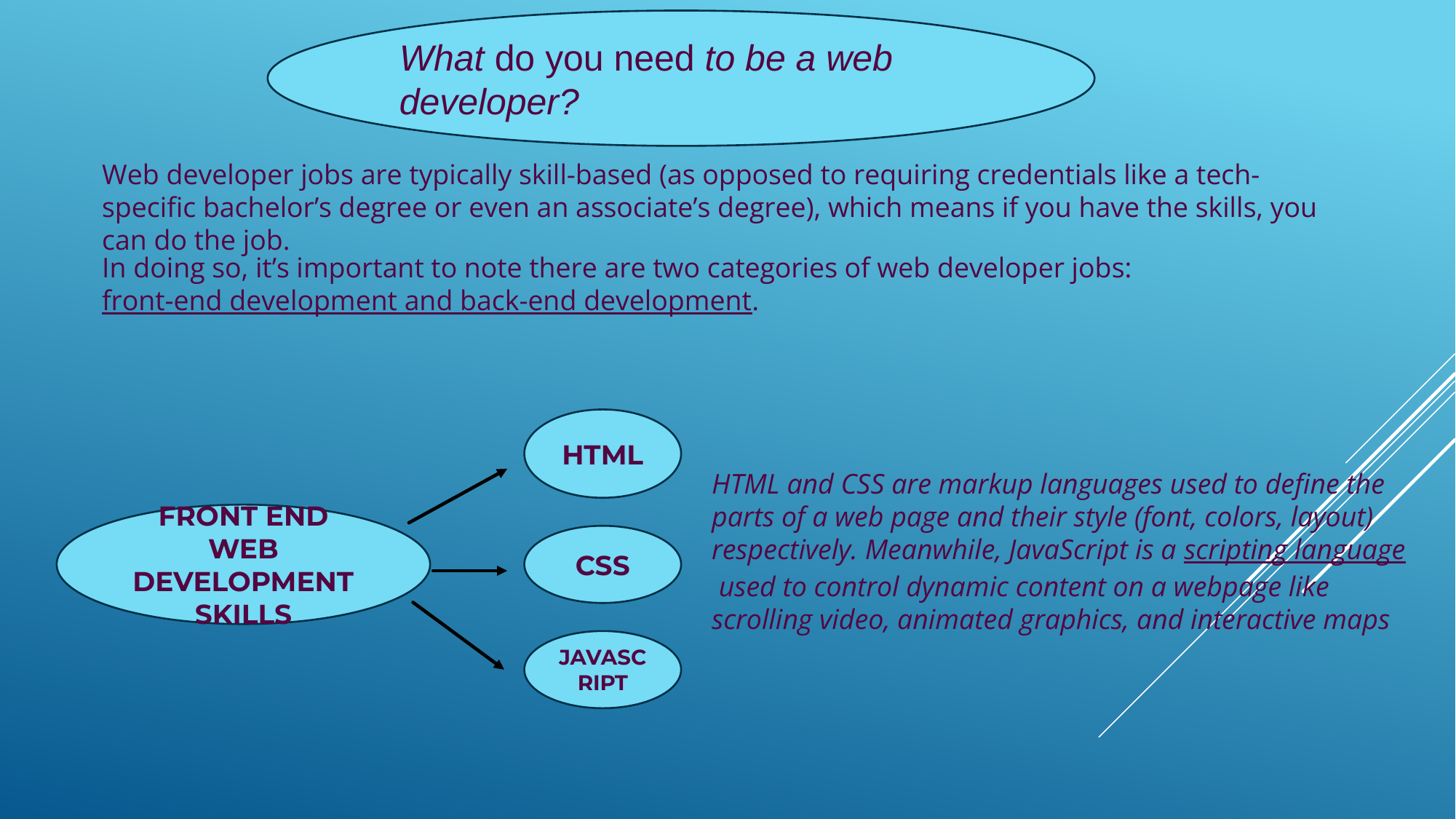

What do you need to be a web developer?
Web developer jobs are typically skill-based (as opposed to requiring credentials like a tech-specific bachelor’s degree or even an associate’s degree), which means if you have the skills, you can do the job.
In doing so, it’s important to note there are two categories of web developer jobs: front-end development and back-end development.
HTML
HTML and CSS are markup languages used to define the parts of a web page and their style (font, colors, layout) respectively. Meanwhile, JavaScript is a scripting language used to control dynamic content on a webpage like scrolling video, animated graphics, and interactive maps
FRONT END WEB DEVELOPMENT SKILLS
CSS
Javascript